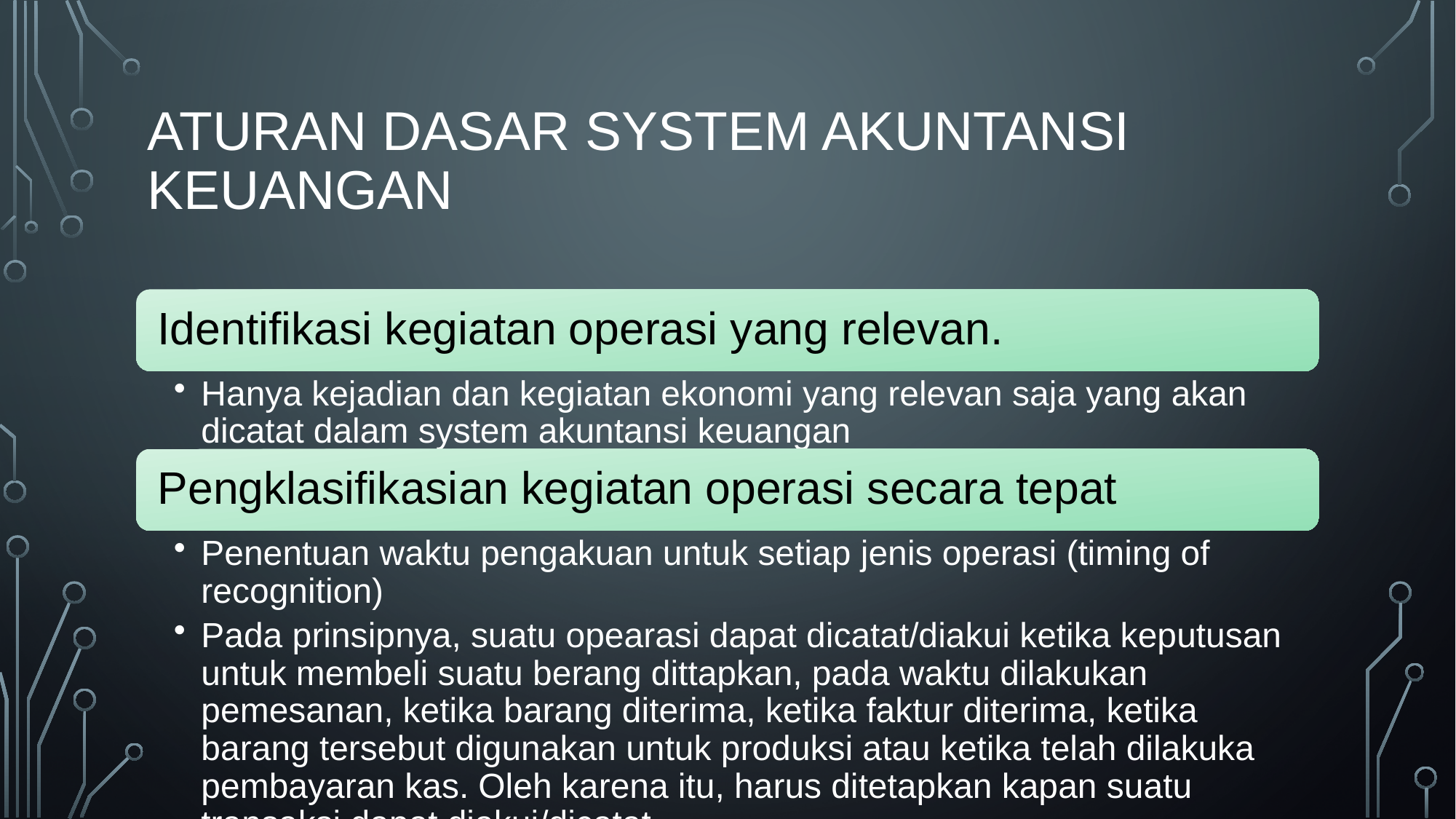

# Aturan dasar system akuntansi keuangan
Identifikasi kegiatan operasi yang relevan.
Hanya kejadian dan kegiatan ekonomi yang relevan saja yang akan dicatat dalam system akuntansi keuangan
Pengklasifikasian kegiatan operasi secara tepat
Penentuan waktu pengakuan untuk setiap jenis operasi (timing of recognition)
Pada prinsipnya, suatu opearasi dapat dicatat/diakui ketika keputusan untuk membeli suatu berang dittapkan, pada waktu dilakukan pemesanan, ketika barang diterima, ketika faktur diterima, ketika barang tersebut digunakan untuk produksi atau ketika telah dilakuka pembayaran kas. Oleh karena itu, harus ditetapkan kapan suatu transaksi dapat diakui/dicatat